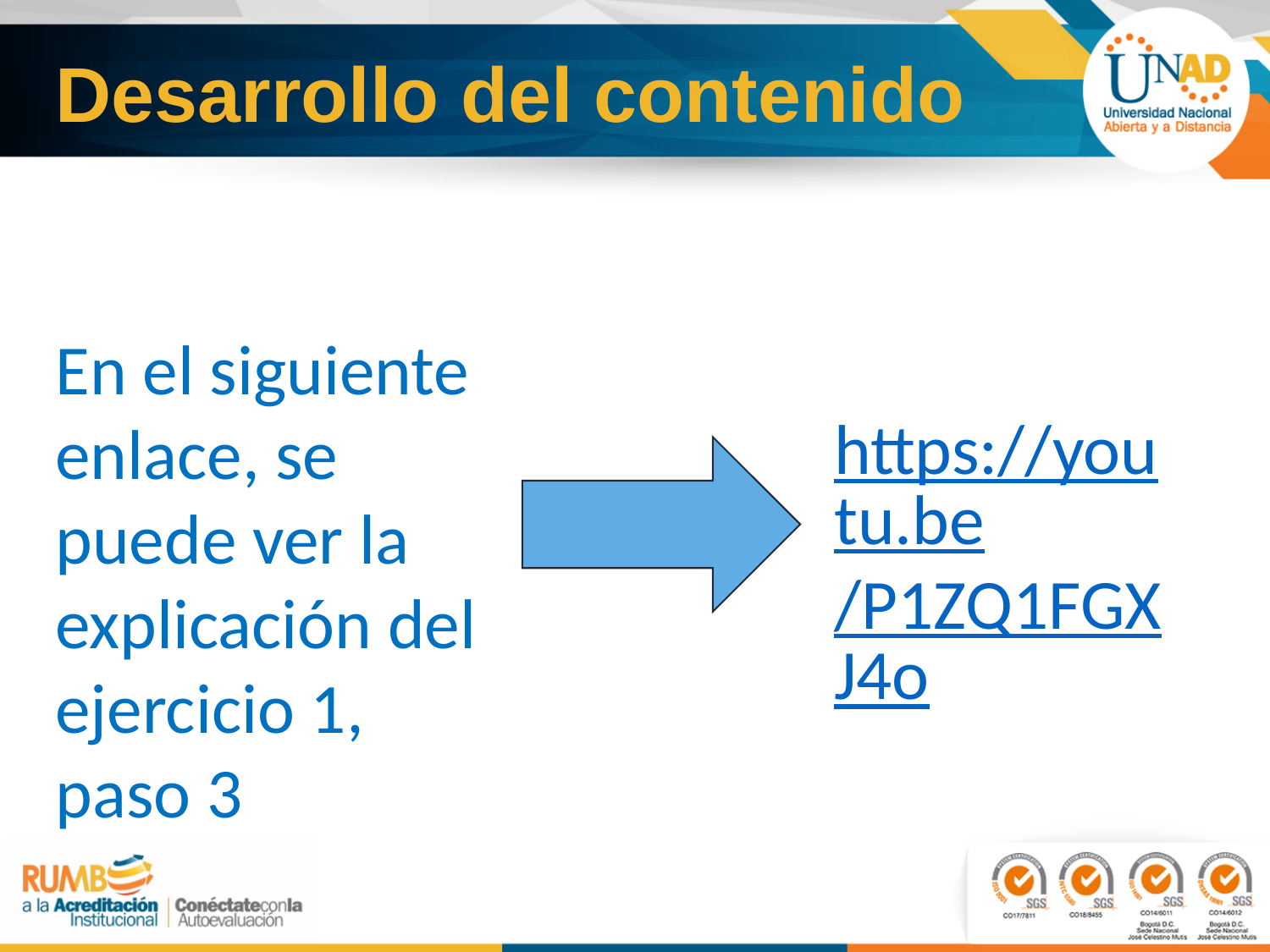

# Desarrollo del contenido

En el siguiente enlace, se puede ver la explicación del ejercicio 1, paso 3
https://youtu.be/P1ZQ1FGXJ4o